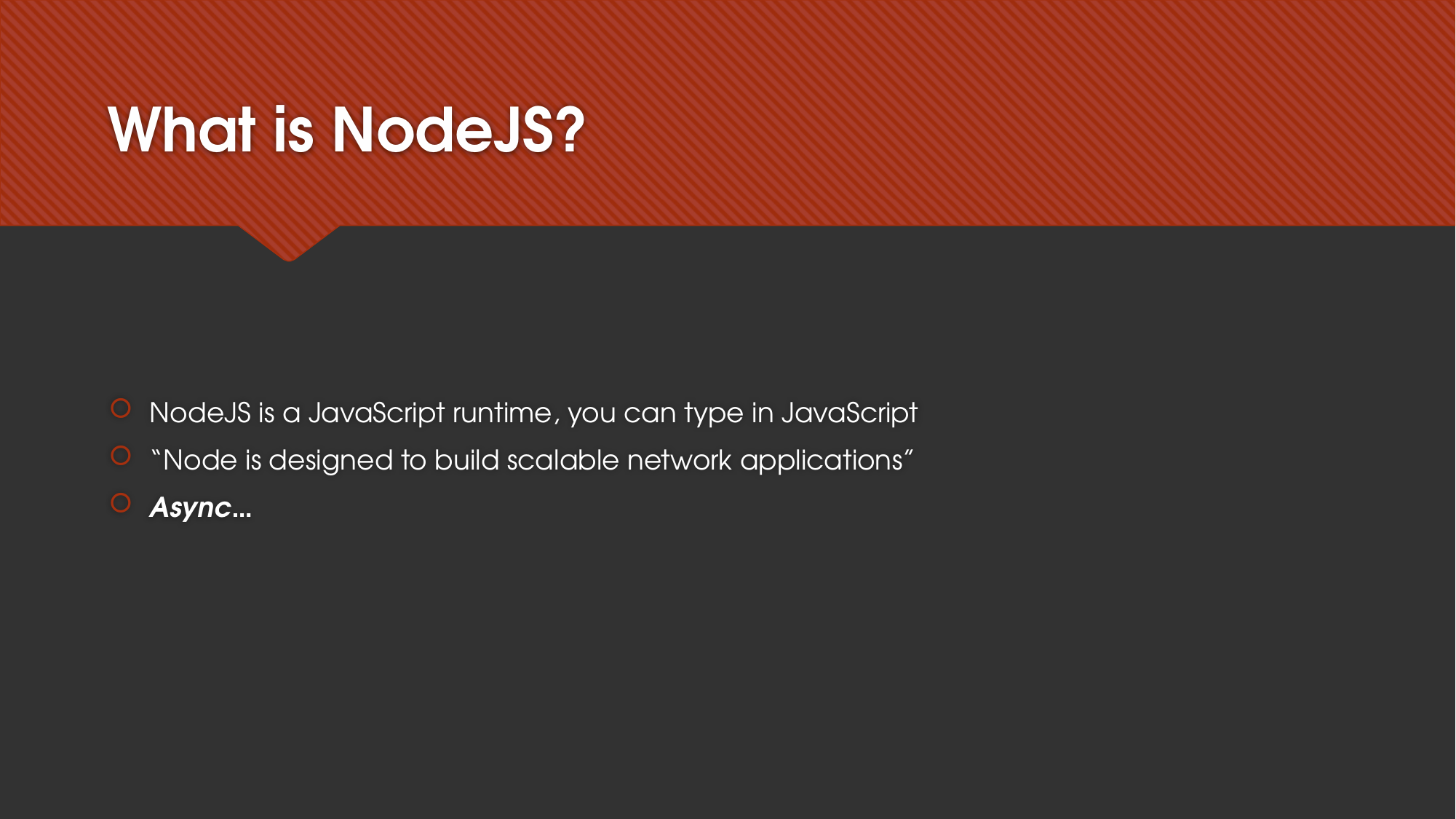

# What is NodeJS?
NodeJS is a JavaScript runtime, you can type in JavaScript
“Node is designed to build scalable network applications”
Async…